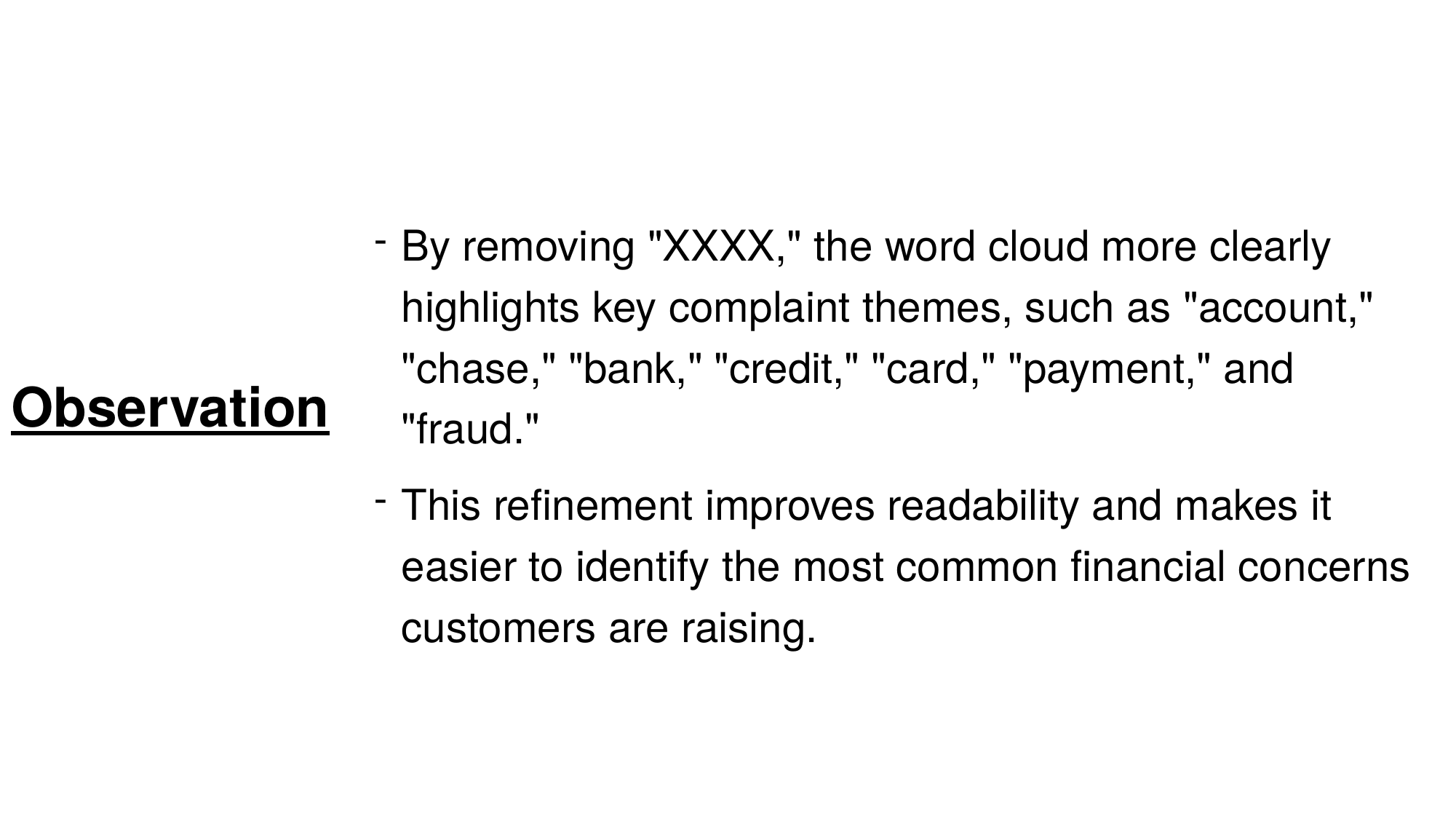

# Observation

By removing "XXXX," the word cloud more clearly highlights key complaint themes, such as "account," "chase," "bank," "credit," "card," "payment," and "fraud."
This refinement improves readability and makes it easier to identify the most common financial concerns customers are raising.